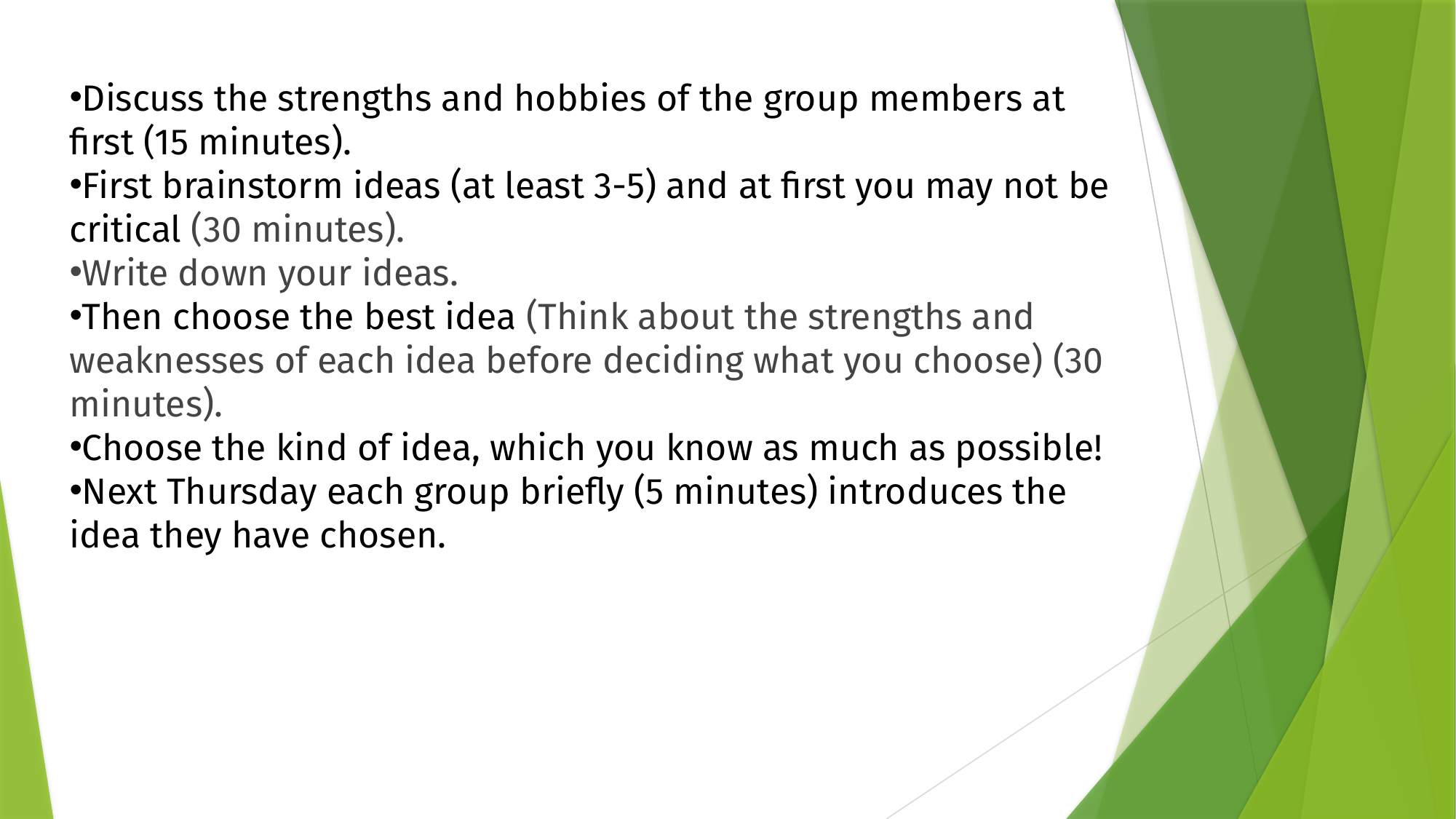

Discuss the strengths and hobbies of the group members at first (15 minutes).
First brainstorm ideas (at least 3-5) and at first you may not be critical​ (30 minutes).
Write down your ideas.
Then choose the best idea​ (Think about the strengths and weaknesses of each idea before deciding what you choose) (30 minutes).
Choose the kind of idea, which you know as much as possible!
Next Thursday each group briefly (5 minutes) introduces the idea they have chosen.